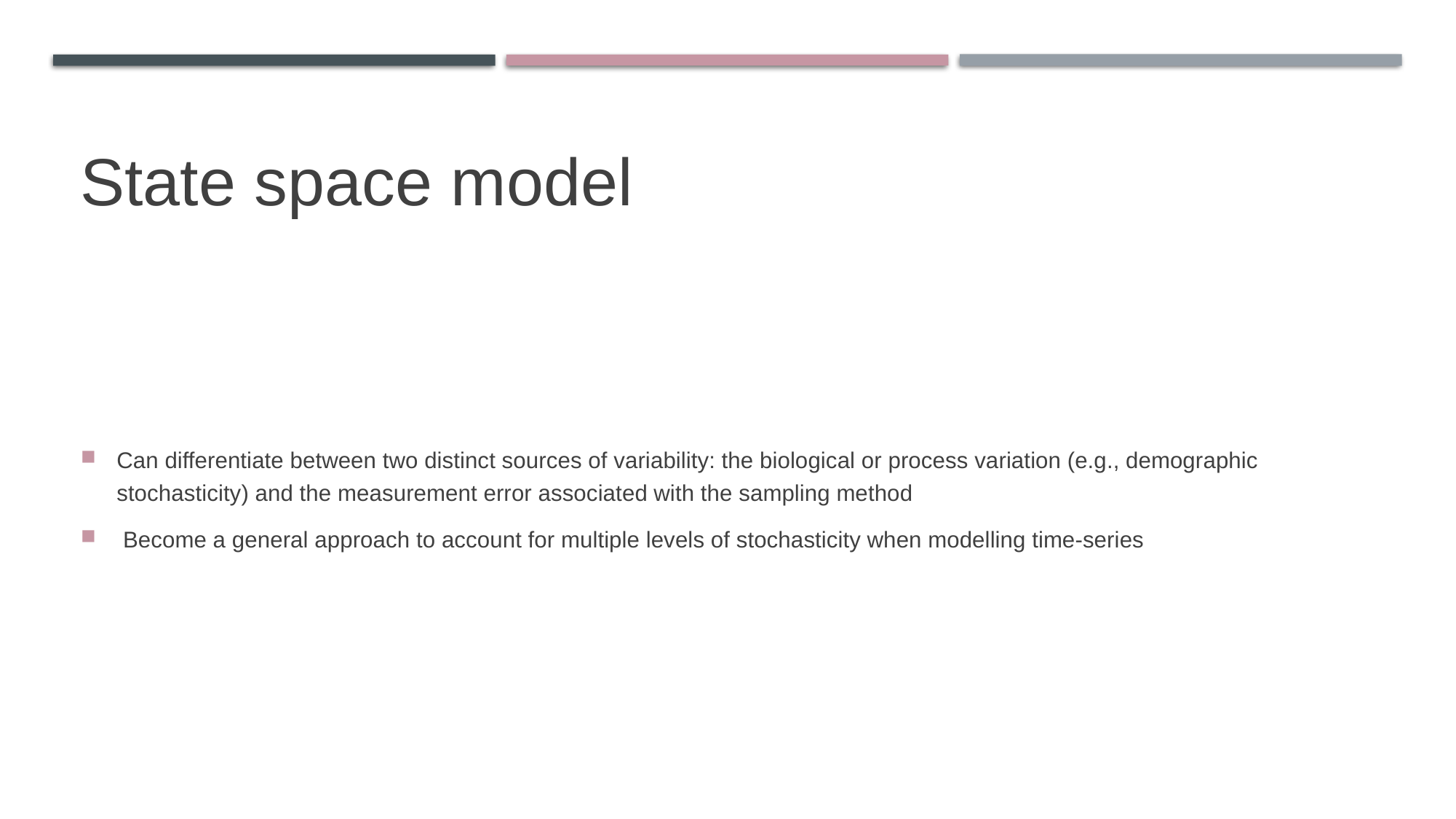

# State space model
Can differentiate between two distinct sources of variability: the biological or process variation (e.g., demographic stochasticity) and the measurement error associated with the sampling method
 Become a general approach to account for multiple levels of stochasticity when modelling time-series